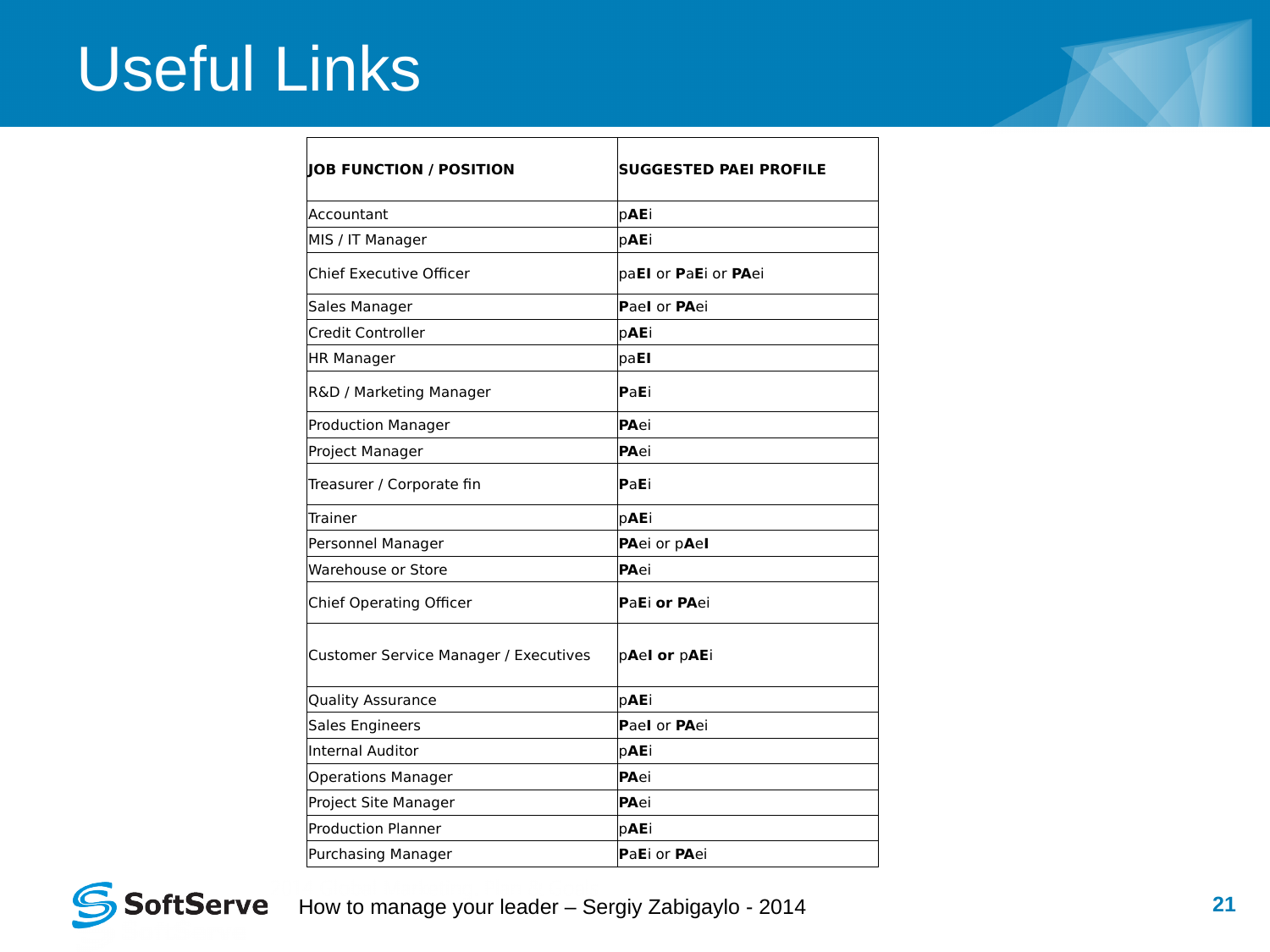

# Useful Links
| JOB FUNCTION / POSITION | SUGGESTED PAEI PROFILE |
| --- | --- |
| Accountant | pAEi |
| MIS / IT Manager | pAEi |
| Chief Executive Officer | paEI or PaEi or PAei |
| Sales Manager | PaeI or PAei |
| Credit Controller | pAEi |
| HR Manager | paEI |
| R&D / Marketing Manager | PaEi |
| Production Manager | PAei |
| Project Manager | PAei |
| Treasurer / Corporate fin | PaEi |
| Trainer | pAEi |
| Personnel Manager | PAei or pAeI |
| Warehouse or Store | PAei |
| Chief Operating Officer | PaEi or PAei |
| Customer Service Manager / Executives | pAeI or pAEi |
| Quality Assurance | pAEi |
| Sales Engineers | PaeI or PAei |
| Internal Auditor | pAEi |
| Operations Manager | PAei |
| Project Site Manager | PAei |
| Production Planner | pAEi |
| Purchasing Manager | PaEi or PAei |
21
How to manage your leader – Sergiy Zabigaylo - 2014